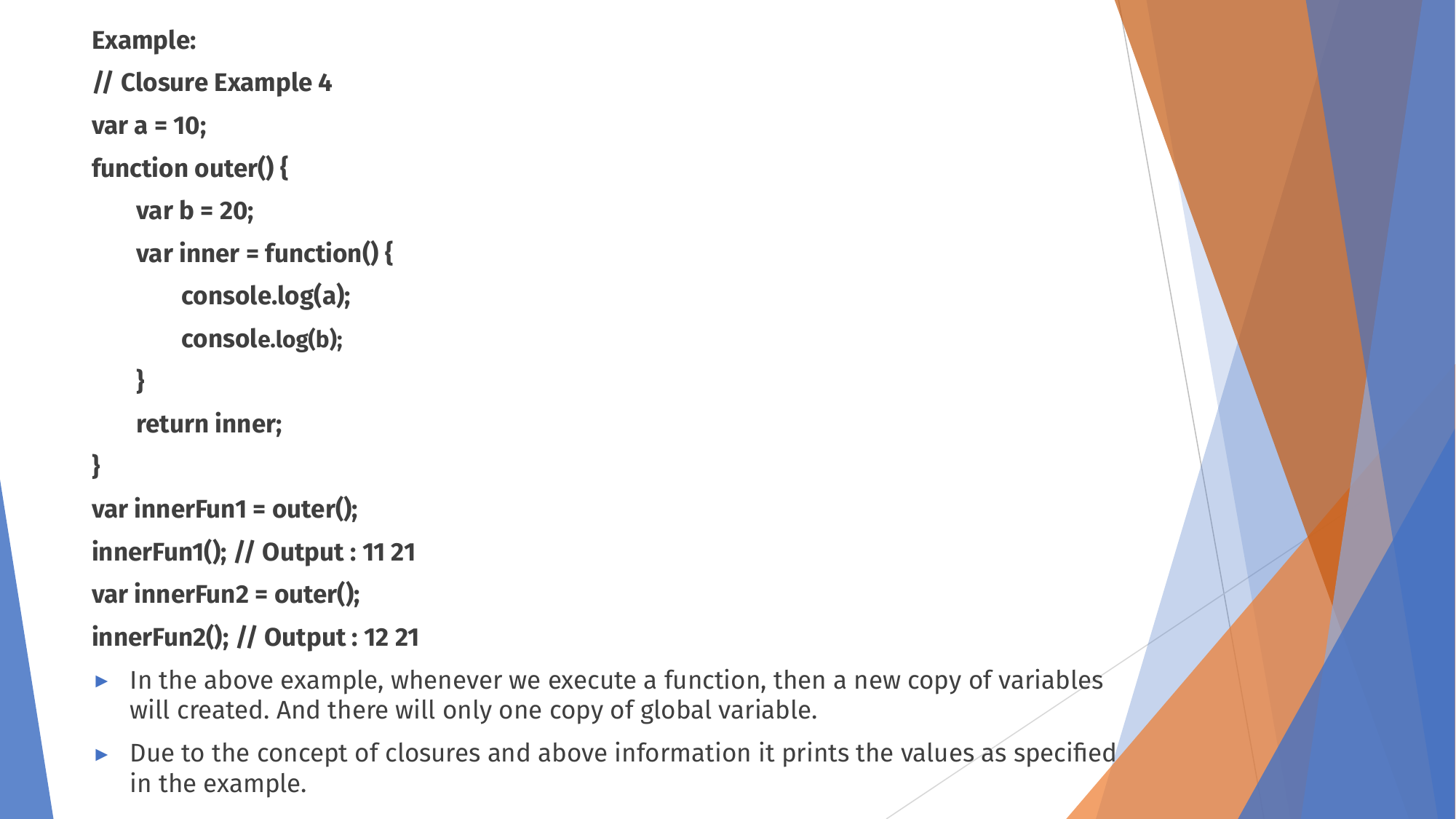

Example:
// Closure Example 4
var a = 10;
function outer() {
var b = 20;
var inner = function() {
console.log(a);
console.log(b);
}
return inner;
}
var innerFun1 = outer();
innerFun1(); // Output : 11 21
var innerFun2 = outer();
innerFun2(); // Output : 12 21
In the above example, whenever we execute a function, then a new copy of variables will created. And there will only one copy of global variable.
Due to the concept of closures and above information it prints the values as specified in the example.